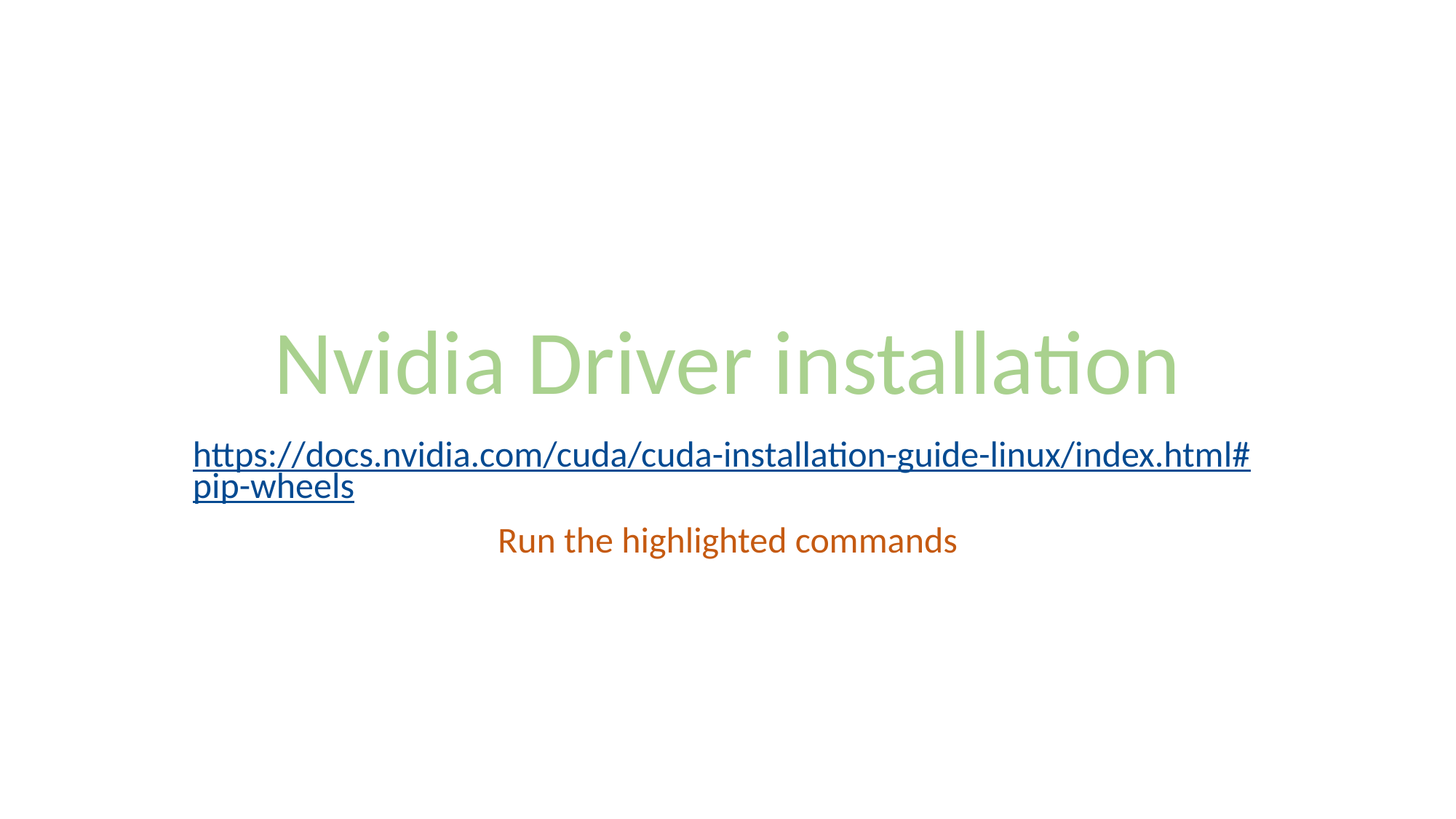

# Nvidia Driver installation
https://docs.nvidia.com/cuda/cuda-installation-guide-linux/index.html#pip-wheels
Run the highlighted commands